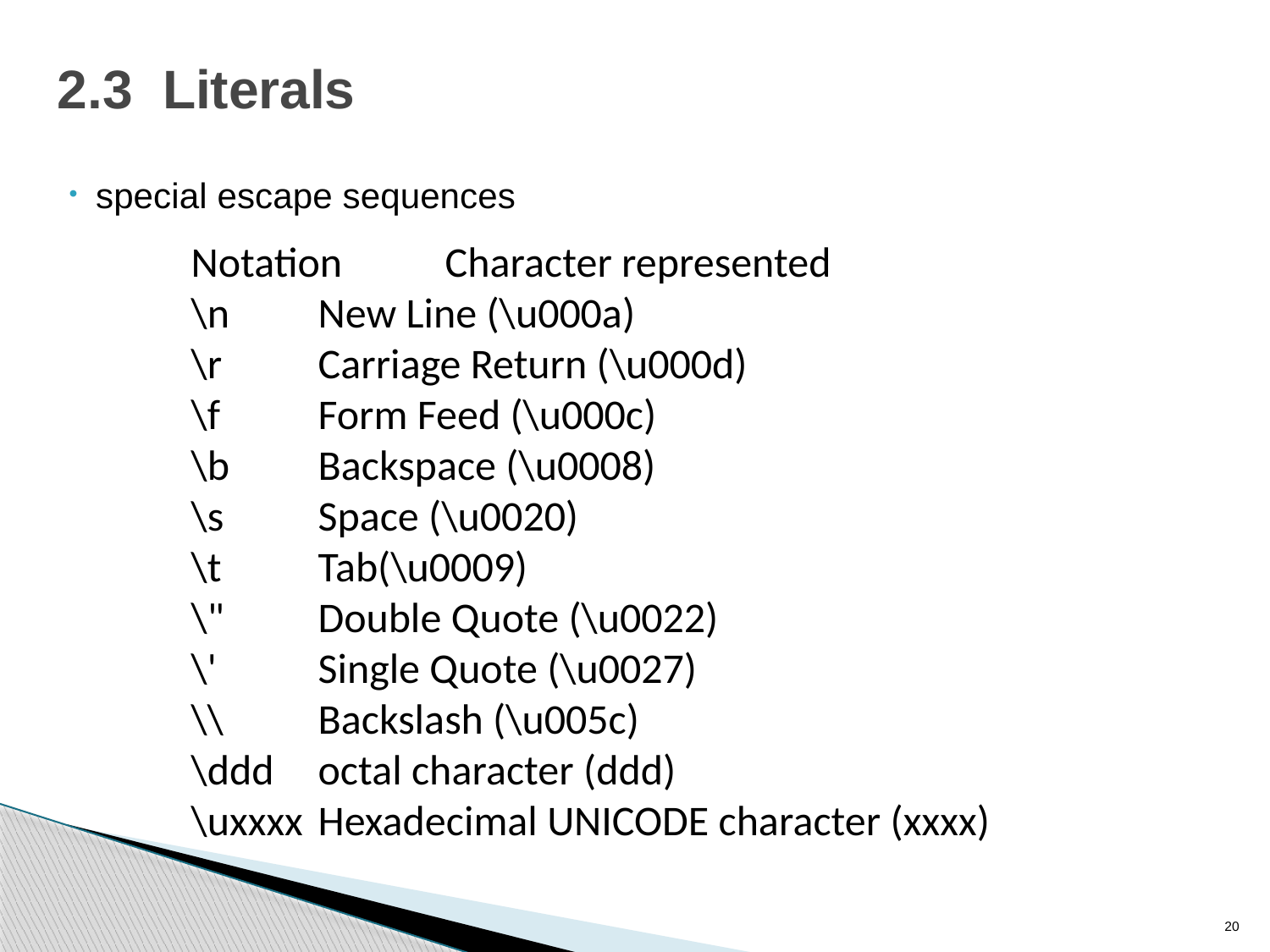

# 2.3  Literals
special escape sequences
Notation	Character represented
\n	New Line (\u000a)
\r	Carriage Return (\u000d)
\f	Form Feed (\u000c)
\b	Backspace (\u0008)
\s	Space (\u0020)
\t	Tab(\u0009)
\"	Double Quote (\u0022)
\'	Single Quote (\u0027)
\\	Backslash (\u005c)
\ddd	octal character (ddd)
\uxxxx	Hexadecimal UNICODE character (xxxx)

20